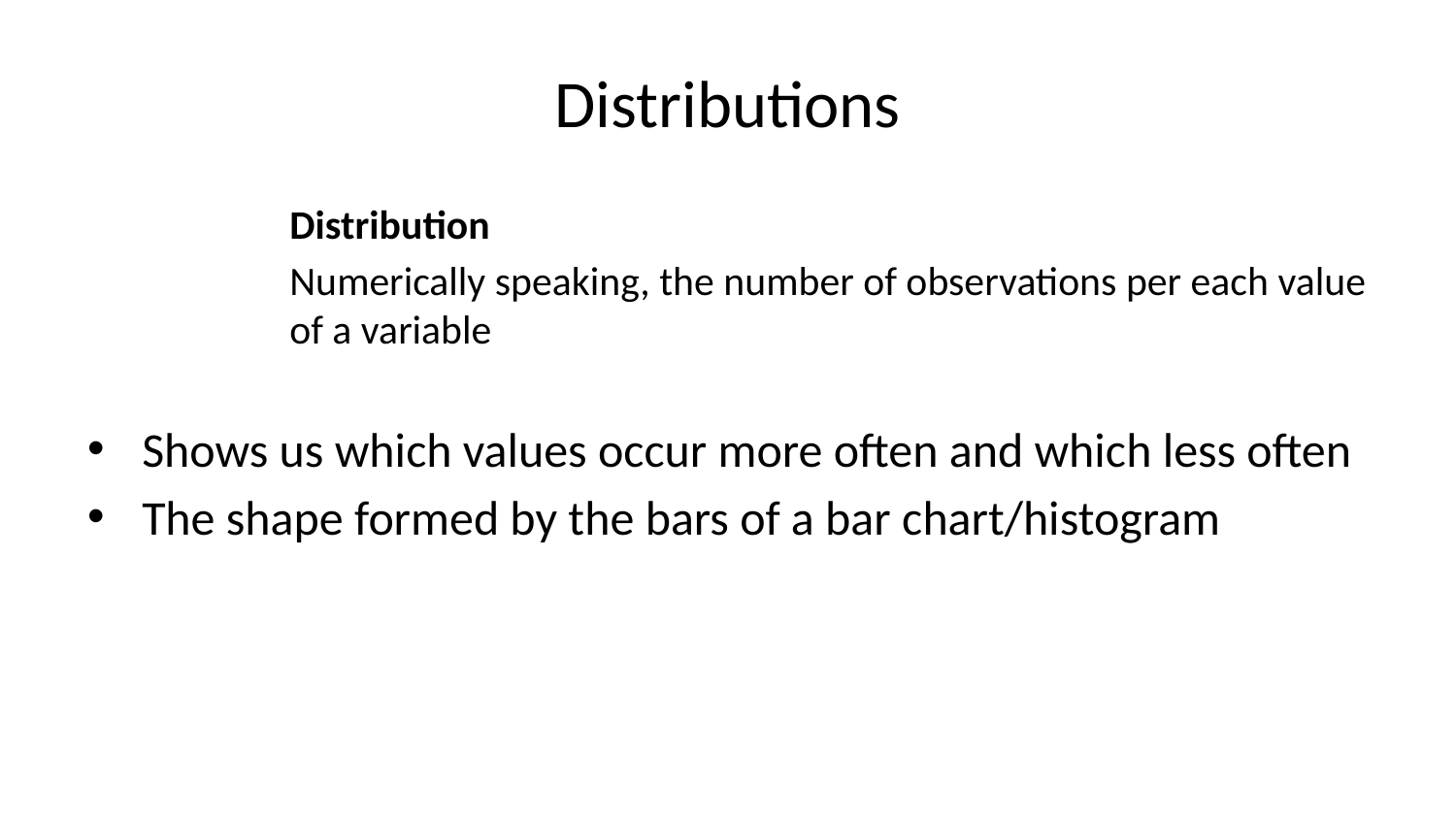

# Distributions
Distribution
Numerically speaking, the number of observations per each value of a variable

Shows us which values occur more often and which less often
The shape formed by the bars of a bar chart/histogram